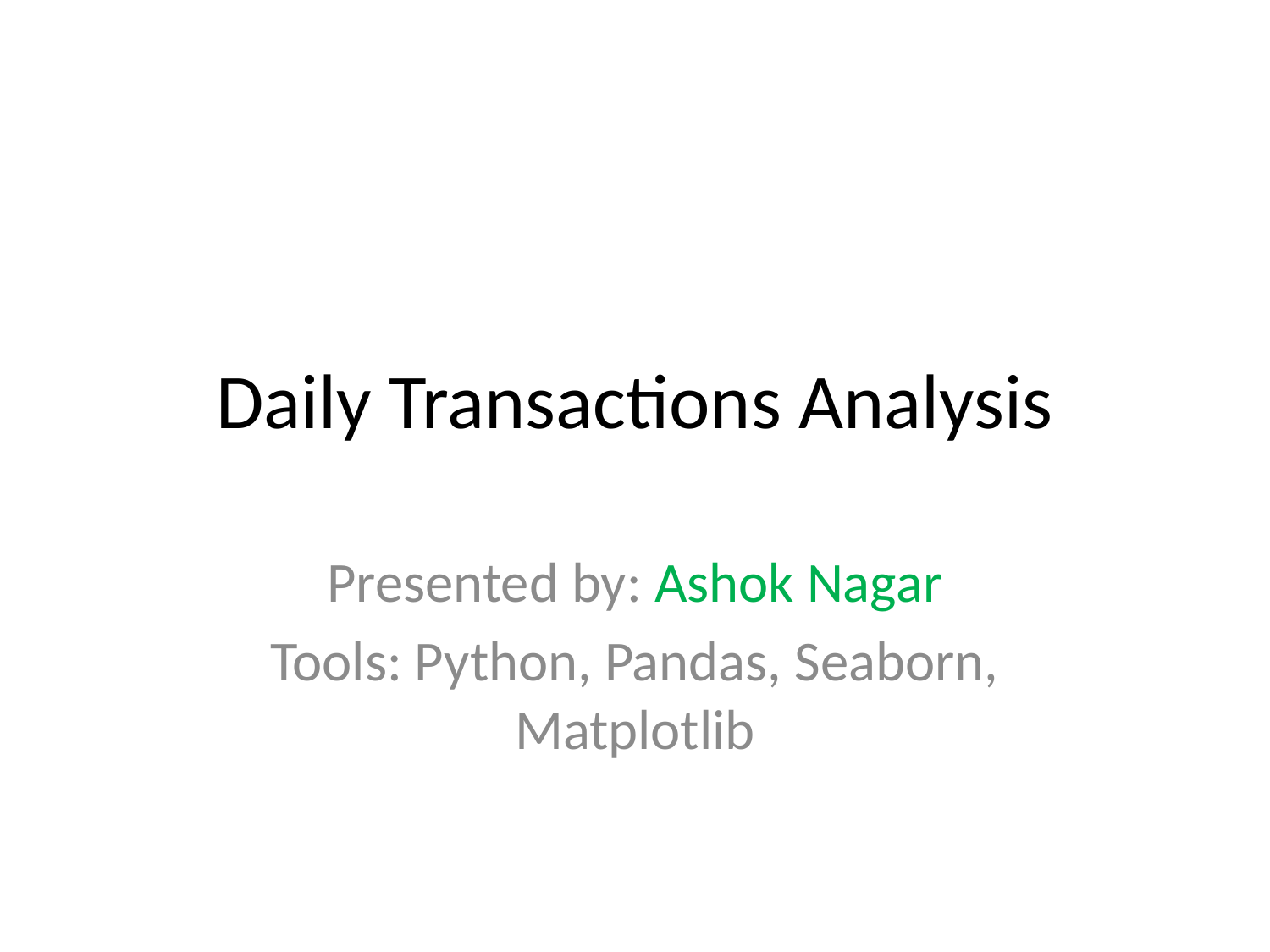

# Daily Transactions Analysis
Presented by: Ashok Nagar
Tools: Python, Pandas, Seaborn, Matplotlib